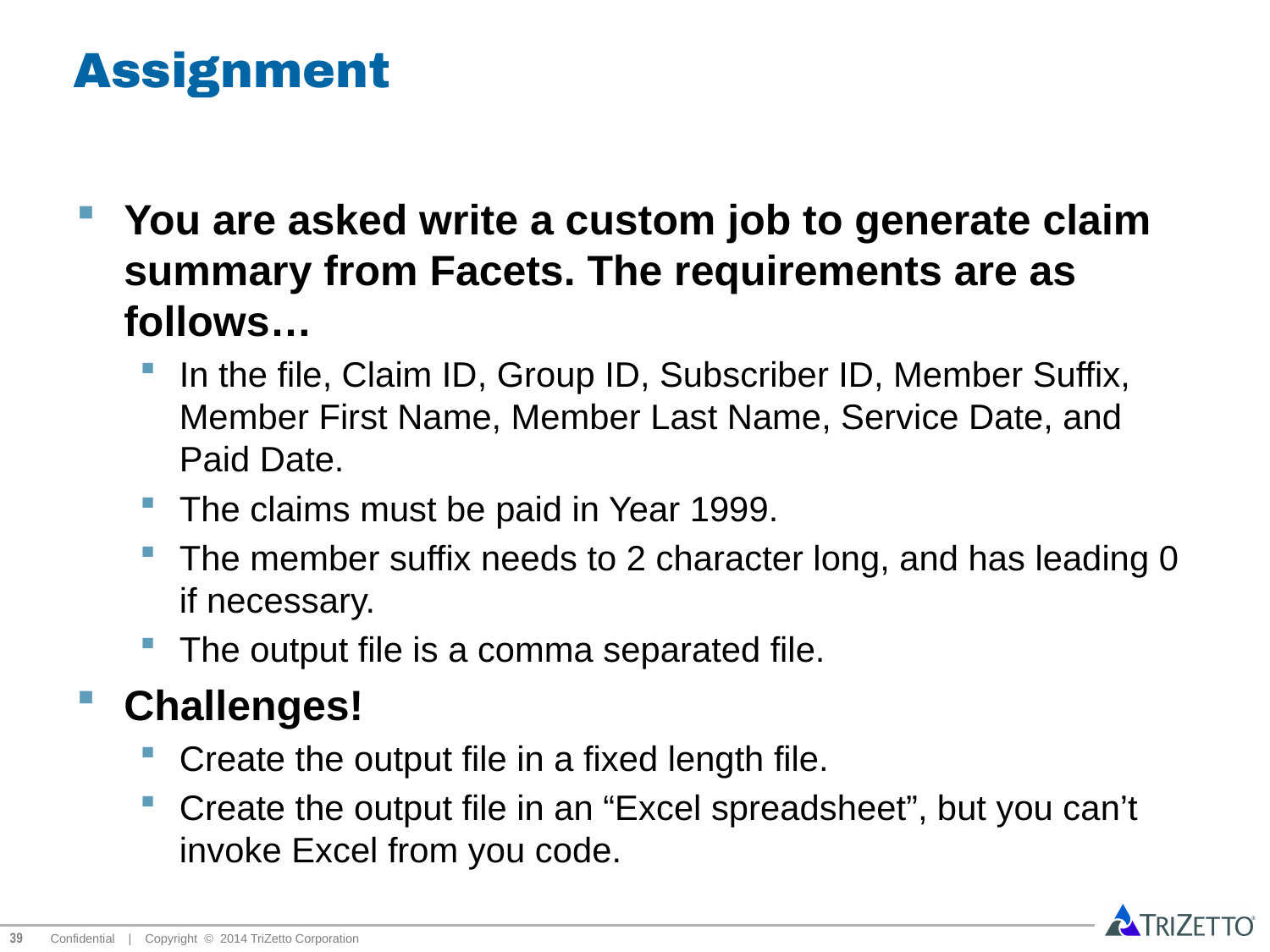

# Assignment
You are asked write a custom job to generate claim summary from Facets. The requirements are as follows…
In the file, Claim ID, Group ID, Subscriber ID, Member Suffix, Member First Name, Member Last Name, Service Date, and Paid Date.
The claims must be paid in Year 1999.
The member suffix needs to 2 character long, and has leading 0 if necessary.
The output file is a comma separated file.
Challenges!
Create the output file in a fixed length file.
Create the output file in an “Excel spreadsheet”, but you can’t invoke Excel from you code.